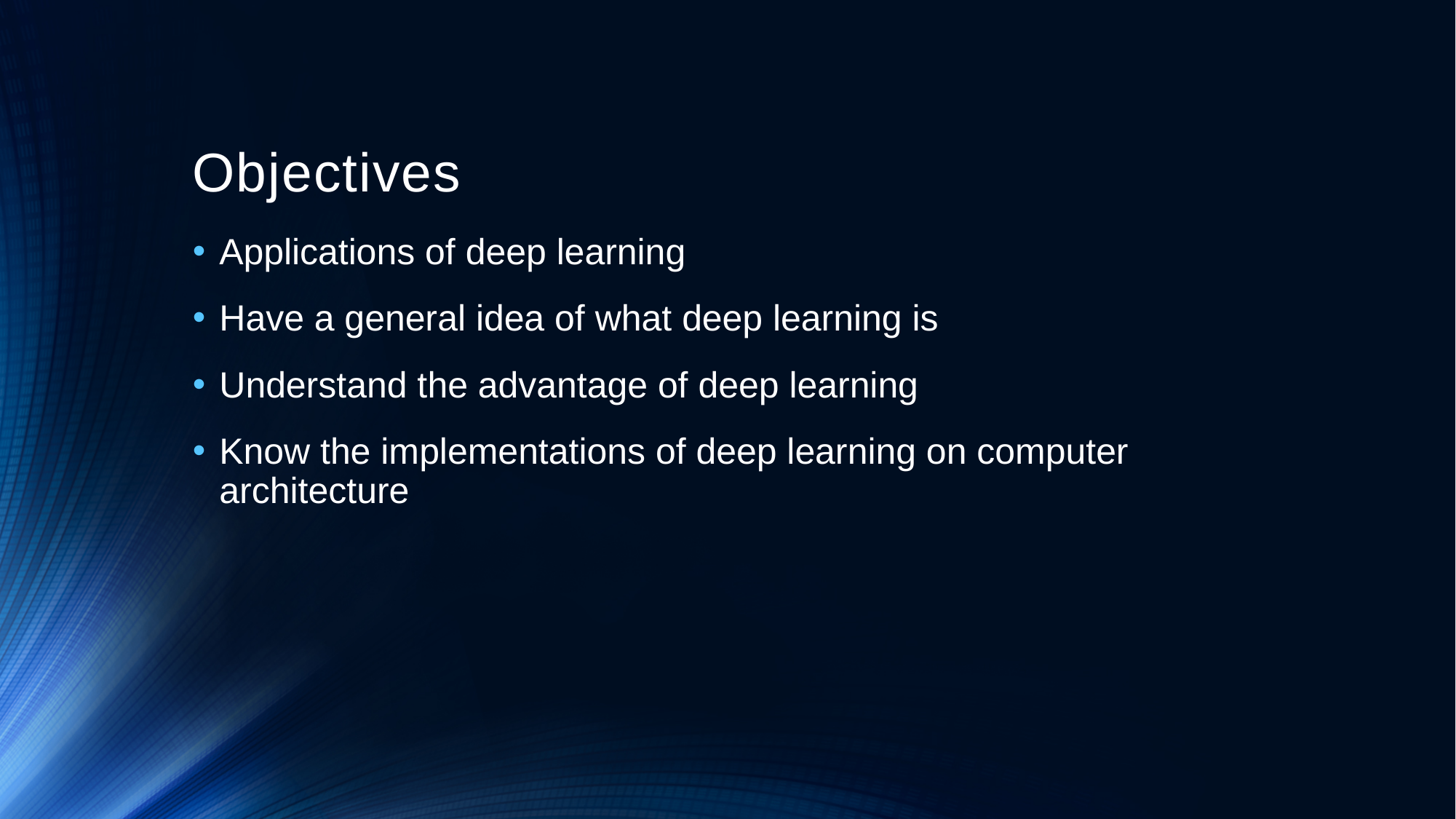

# Objectives
Applications of deep learning
Have a general idea of what deep learning is
Understand the advantage of deep learning
Know the implementations of deep learning on computer architecture